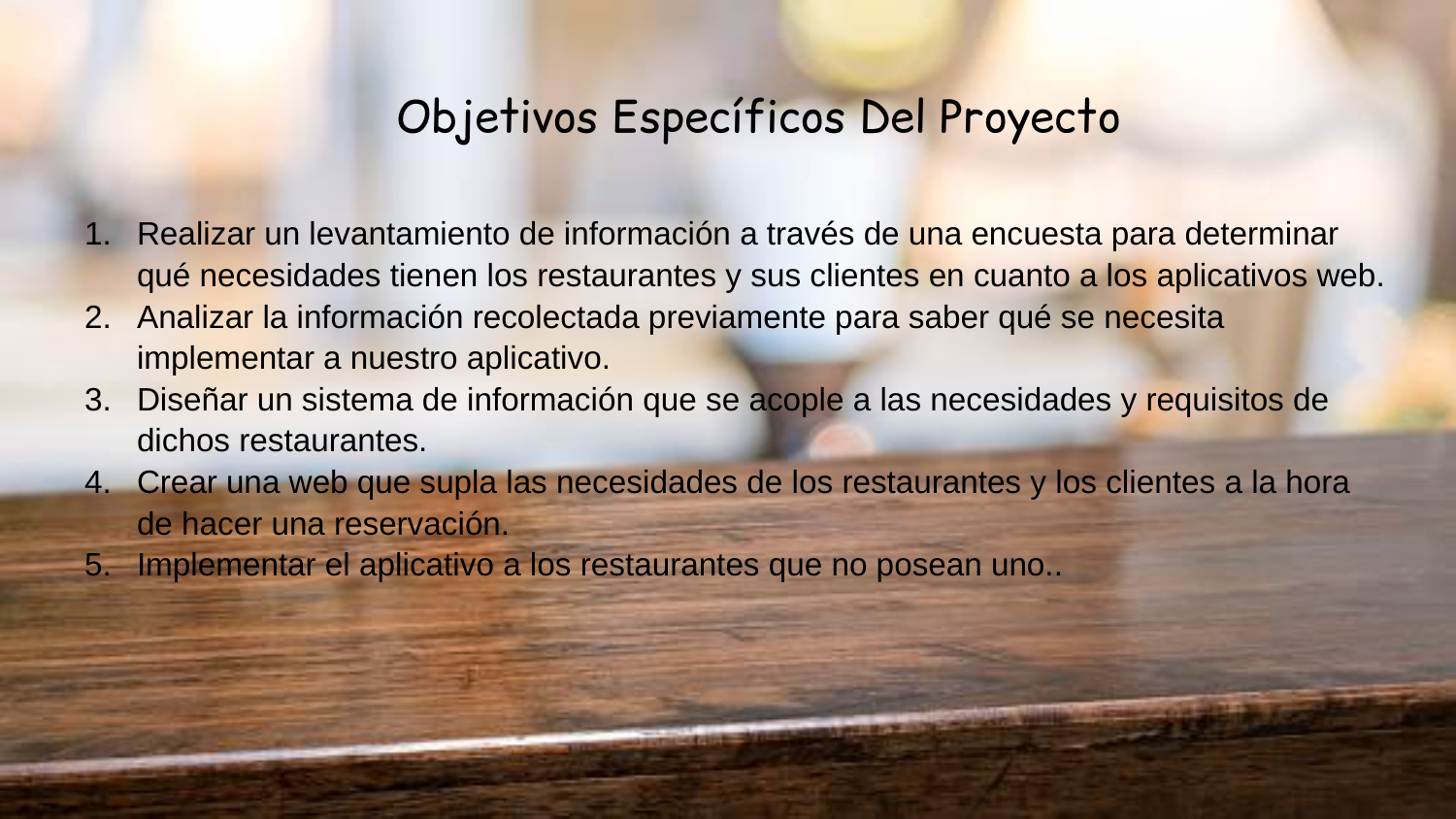

# Objetivos Específicos Del Proyecto
Realizar un levantamiento de información a través de una encuesta para determinar qué necesidades tienen los restaurantes y sus clientes en cuanto a los aplicativos web.
Analizar la información recolectada previamente para saber qué se necesita implementar a nuestro aplicativo.
Diseñar un sistema de información que se acople a las necesidades y requisitos de dichos restaurantes.
Crear una web que supla las necesidades de los restaurantes y los clientes a la hora de hacer una reservación.
Implementar el aplicativo a los restaurantes que no posean uno..